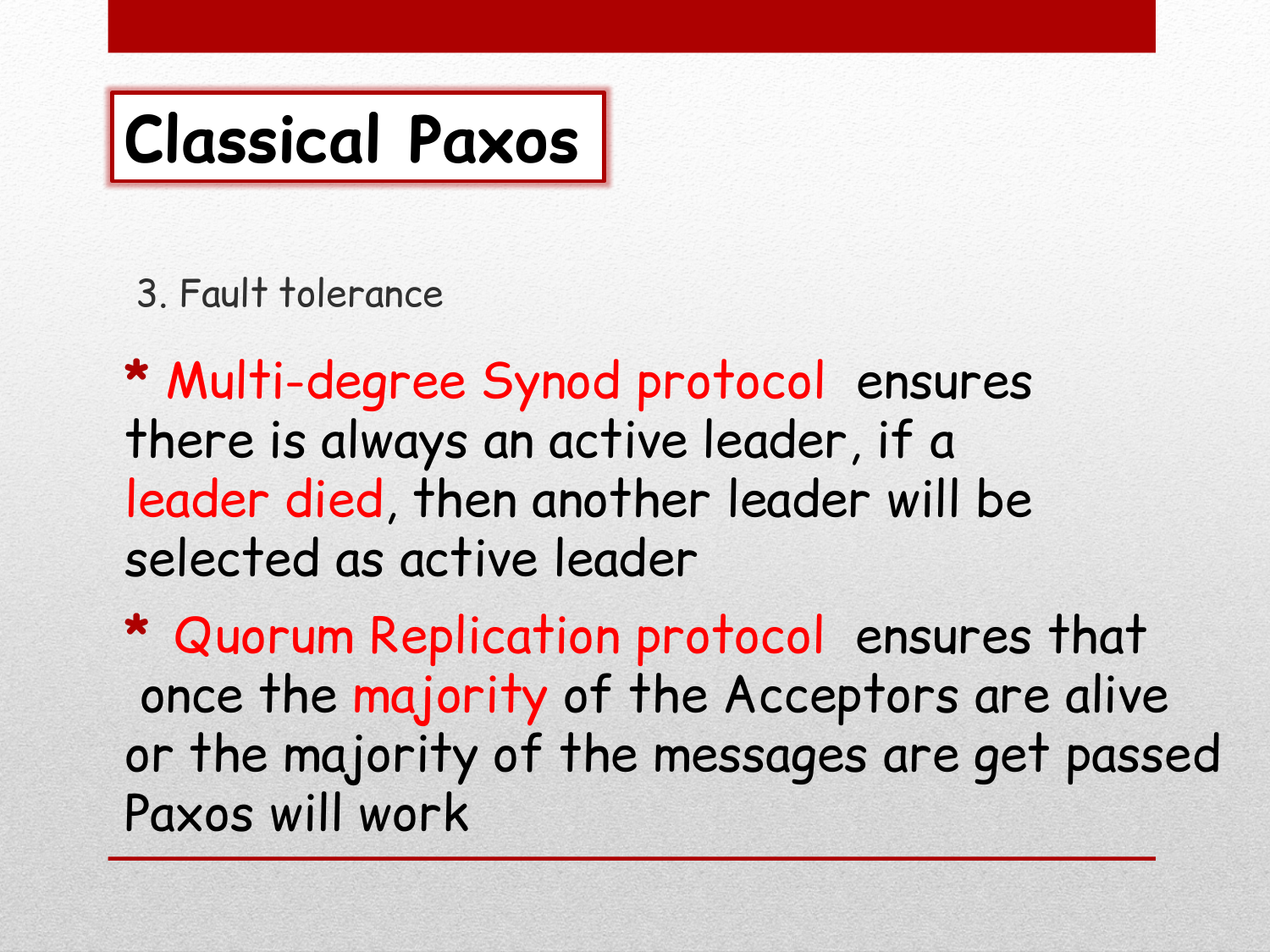

Classical Paxos
 3. Fault tolerance

* Multi-degree Synod protocol  ensures    there is always an active leader, if a leader died, then another leader will be selected as active leader

* Quorum Replication protocol  ensures that
 once the majority of the Acceptors are alive
or the majority of the messages are get passed
Paxos will work